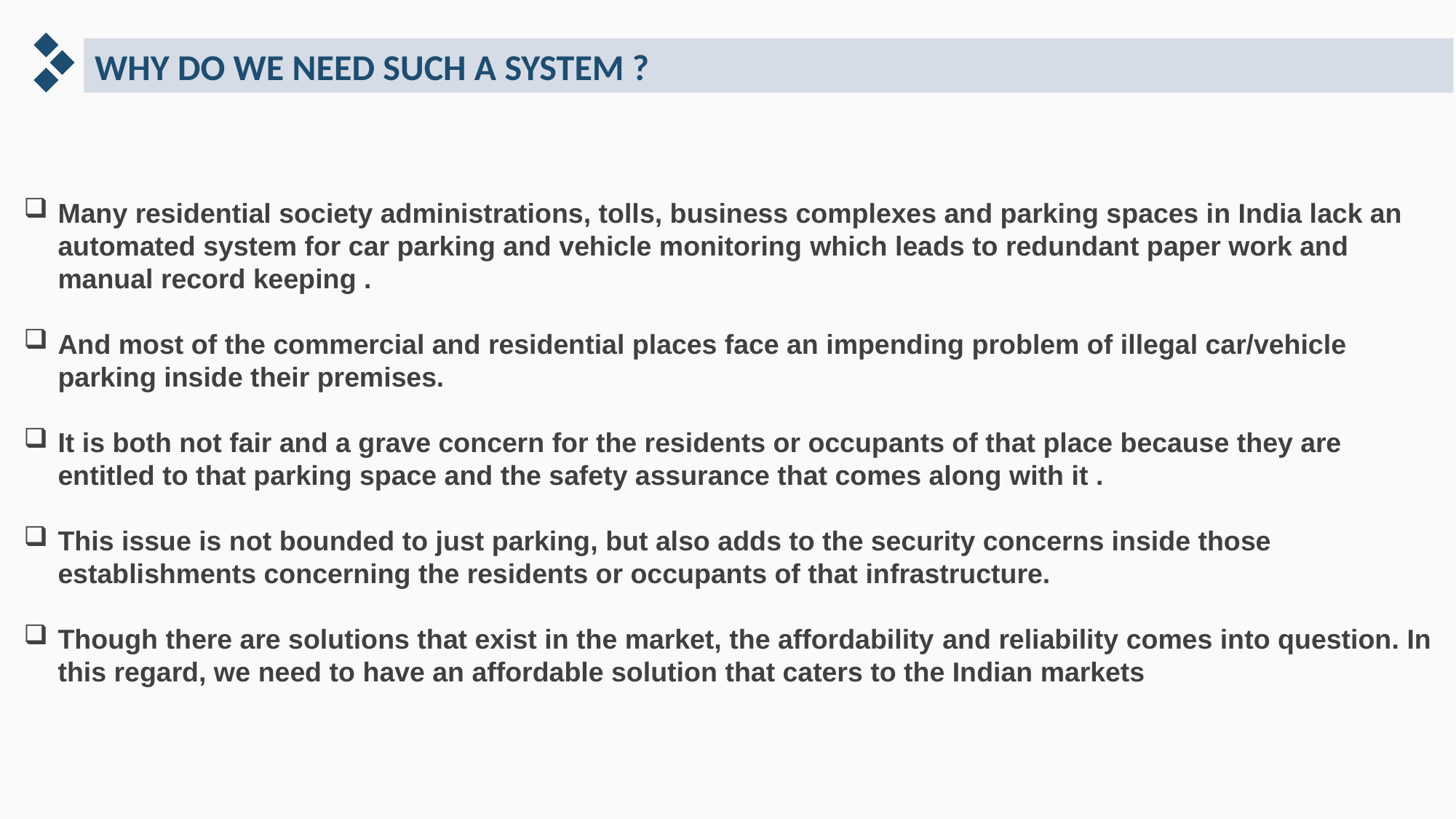

WHY DO WE NEED SUCH A SYSTEM ?

Many residential society administrations, tolls, business complexes and parking spaces in India lack an automated system for car parking and vehicle monitoring which leads to redundant paper work and manual record keeping .

And most of the commercial and residential places face an impending problem of illegal car/vehicle parking inside their premises.

It is both not fair and a grave concern for the residents or occupants of that place because they are entitled to that parking space and the safety assurance that comes along with it .

This issue is not bounded to just parking, but also adds to the security concerns inside those establishments concerning the residents or occupants of that infrastructure.

Though there are solutions that exist in the market, the affordability and reliability comes into question. In this regard, we need to have an affordable solution that caters to the Indian markets